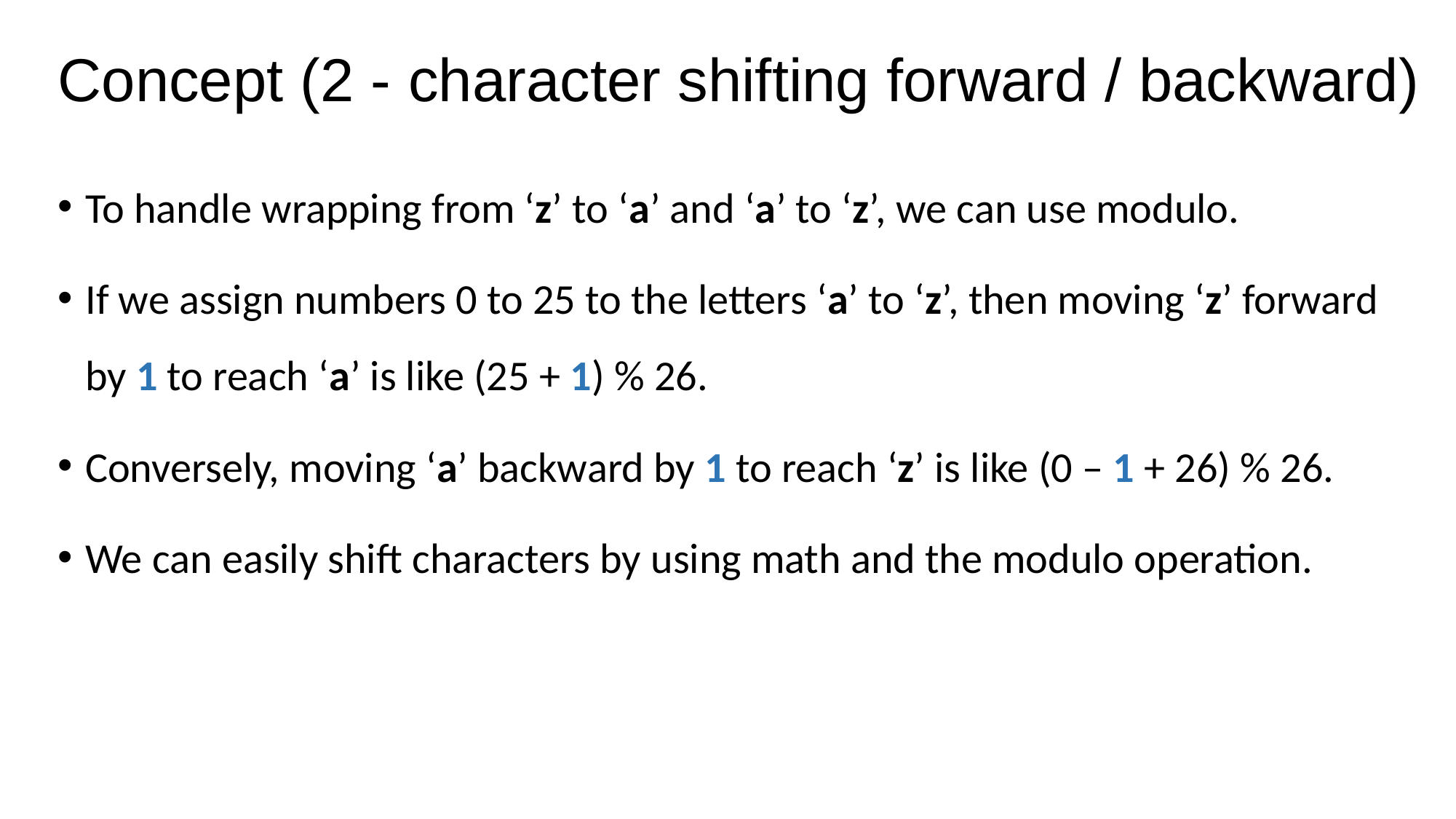

# Concept (2 - character shifting forward / backward)
To handle wrapping from ‘z’ to ‘a’ and ‘a’ to ‘z’, we can use modulo.
If we assign numbers 0 to 25 to the letters ‘a’ to ‘z’, then moving ‘z’ forward by 1 to reach ‘a’ is like (25 + 1) % 26.
Conversely, moving ‘a’ backward by 1 to reach ‘z’ is like (0 – 1 + 26) % 26.
We can easily shift characters by using math and the modulo operation.